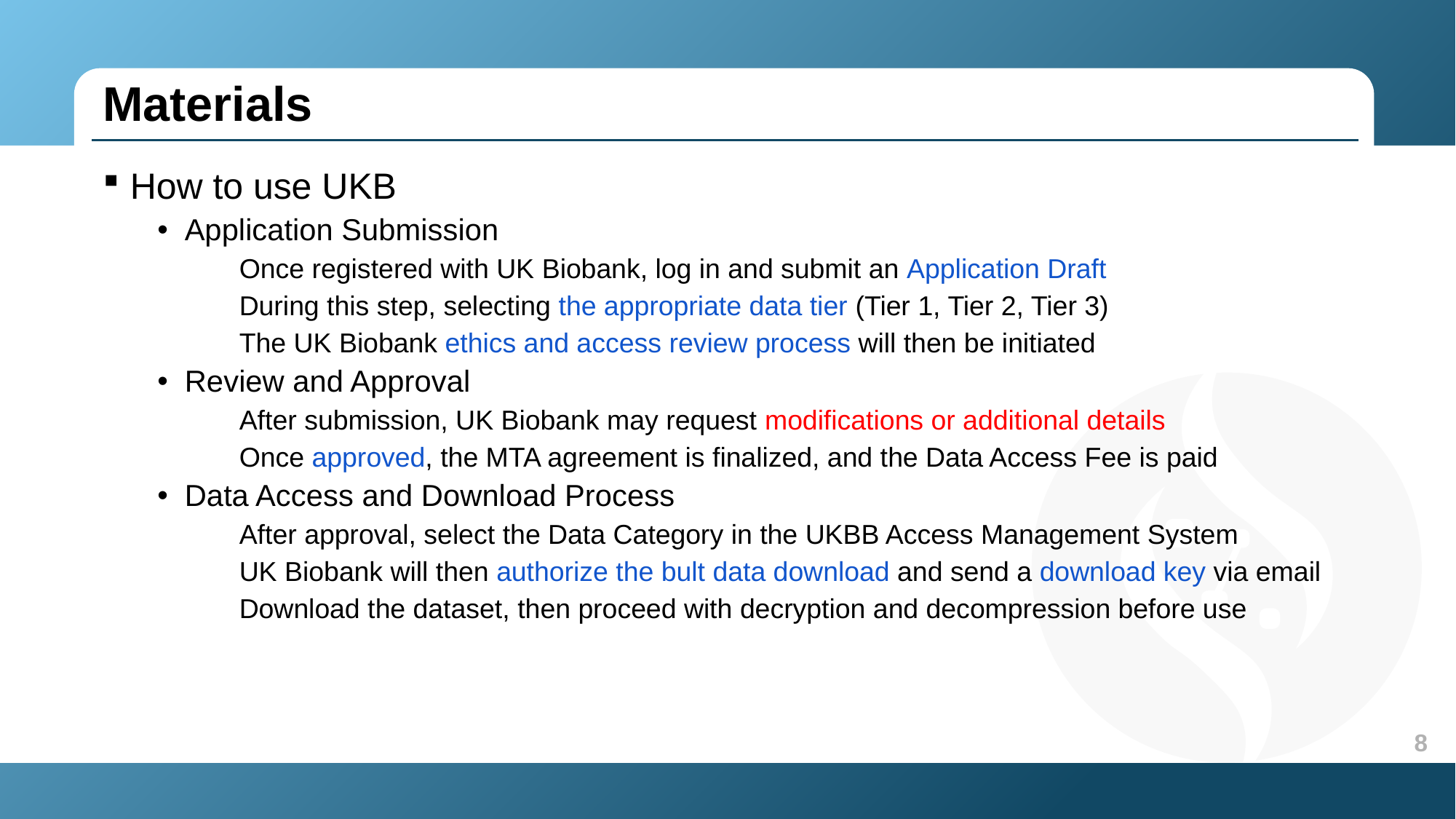

Materials
How to use UKB
Application Submission
Once registered with UK Biobank, log in and submit an Application Draft
During this step, selecting the appropriate data tier (Tier 1, Tier 2, Tier 3)
The UK Biobank ethics and access review process will then be initiated
Review and Approval
After submission, UK Biobank may request modifications or additional details
Once approved, the MTA agreement is finalized, and the Data Access Fee is paid
Data Access and Download Process
After approval, select the Data Category in the UKBB Access Management System
UK Biobank will then authorize the bult data download and send a download key via email
Download the dataset, then proceed with decryption and decompression before use
8